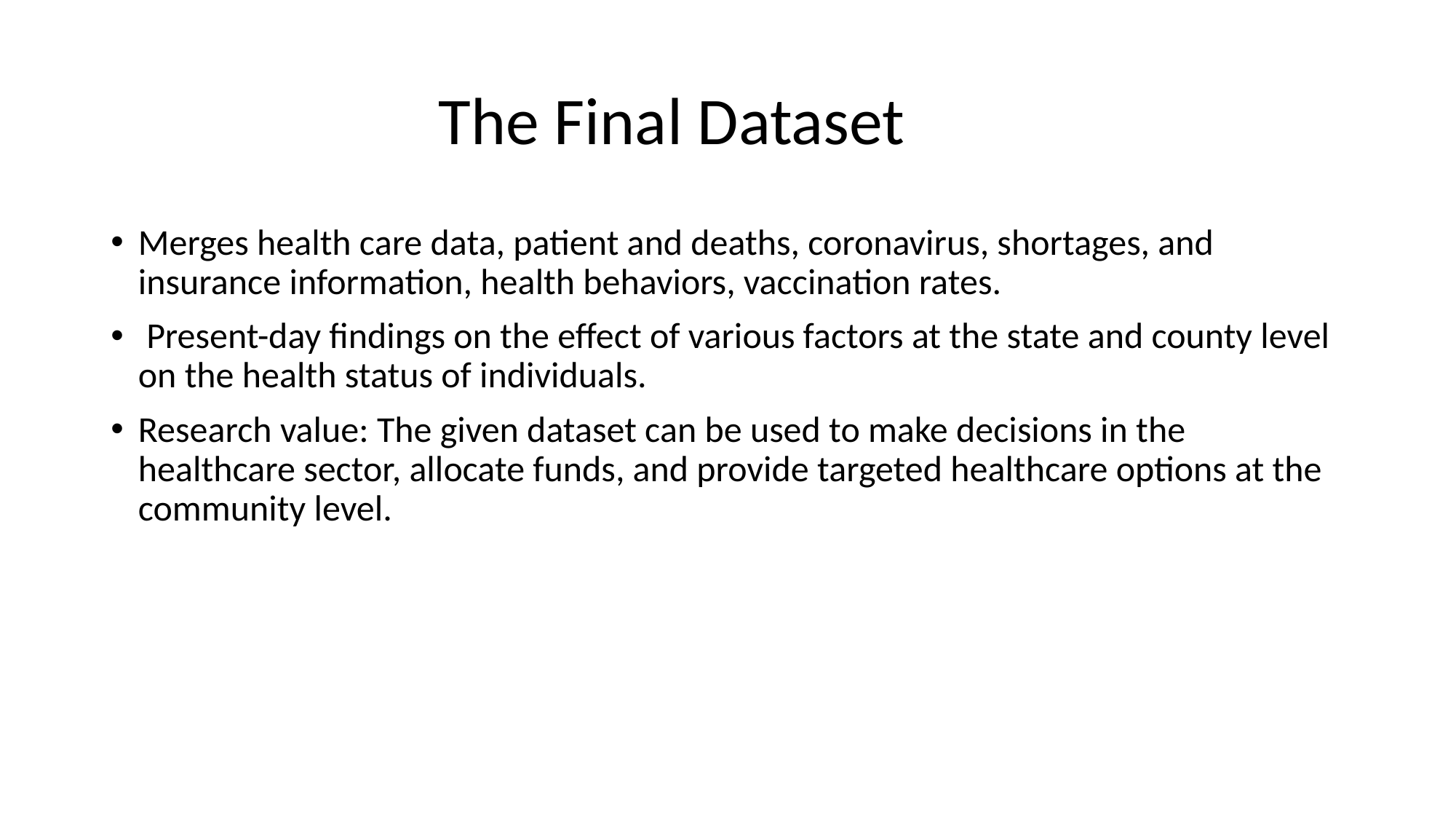

# The Final Dataset
Merges health care data, patient and deaths, coronavirus, shortages, and insurance information, health behaviors, vaccination rates.
 Present-day findings on the effect of various factors at the state and county level on the health status of individuals.
Research value: The given dataset can be used to make decisions in the healthcare sector, allocate funds, and provide targeted healthcare options at the community level.